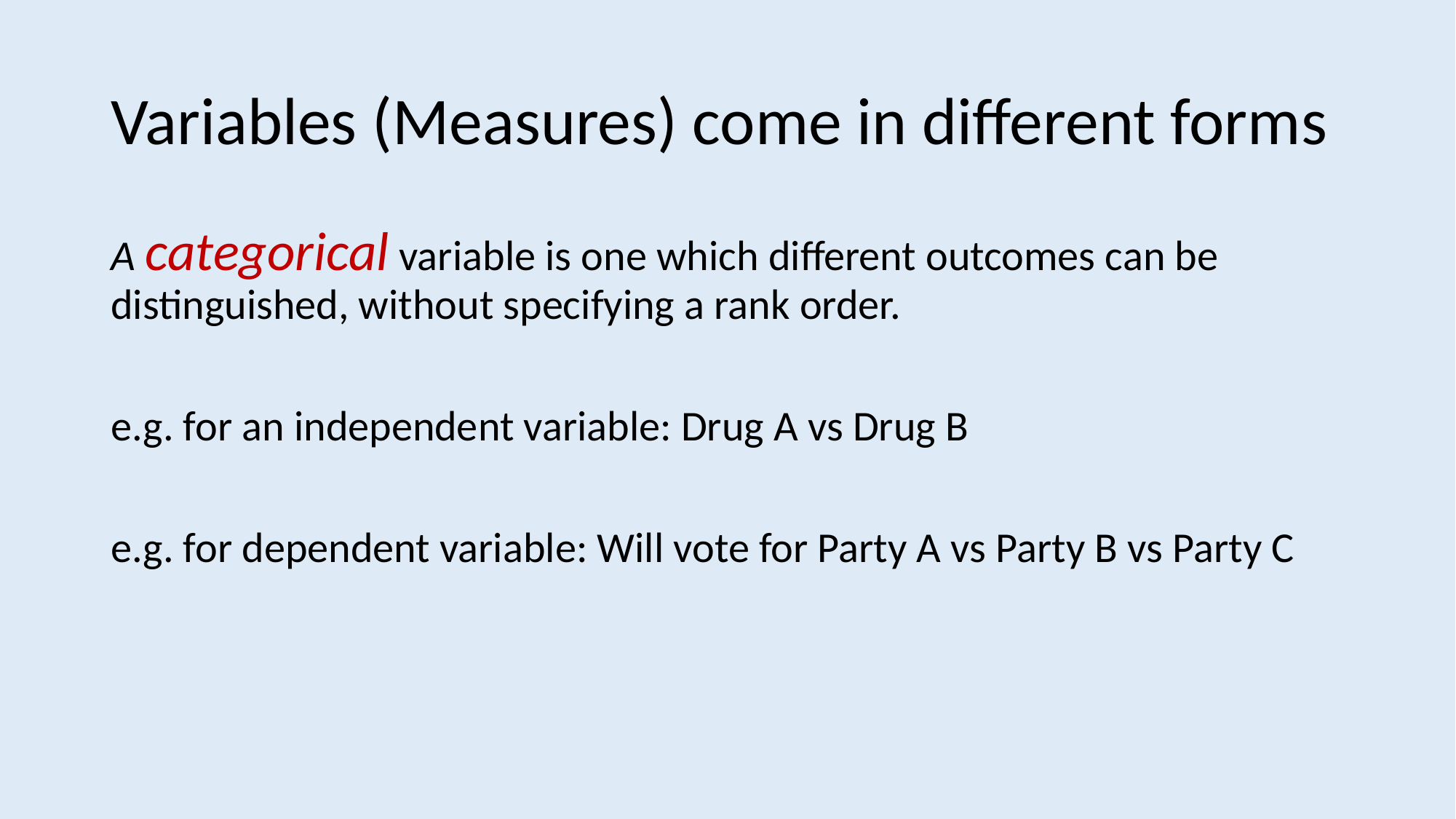

# Variables (Measures) come in different forms
A categorical variable is one which different outcomes can be distinguished, without specifying a rank order.

e.g. for an independent variable: Drug A vs Drug B

e.g. for dependent variable: Will vote for Party A vs Party B vs Party C